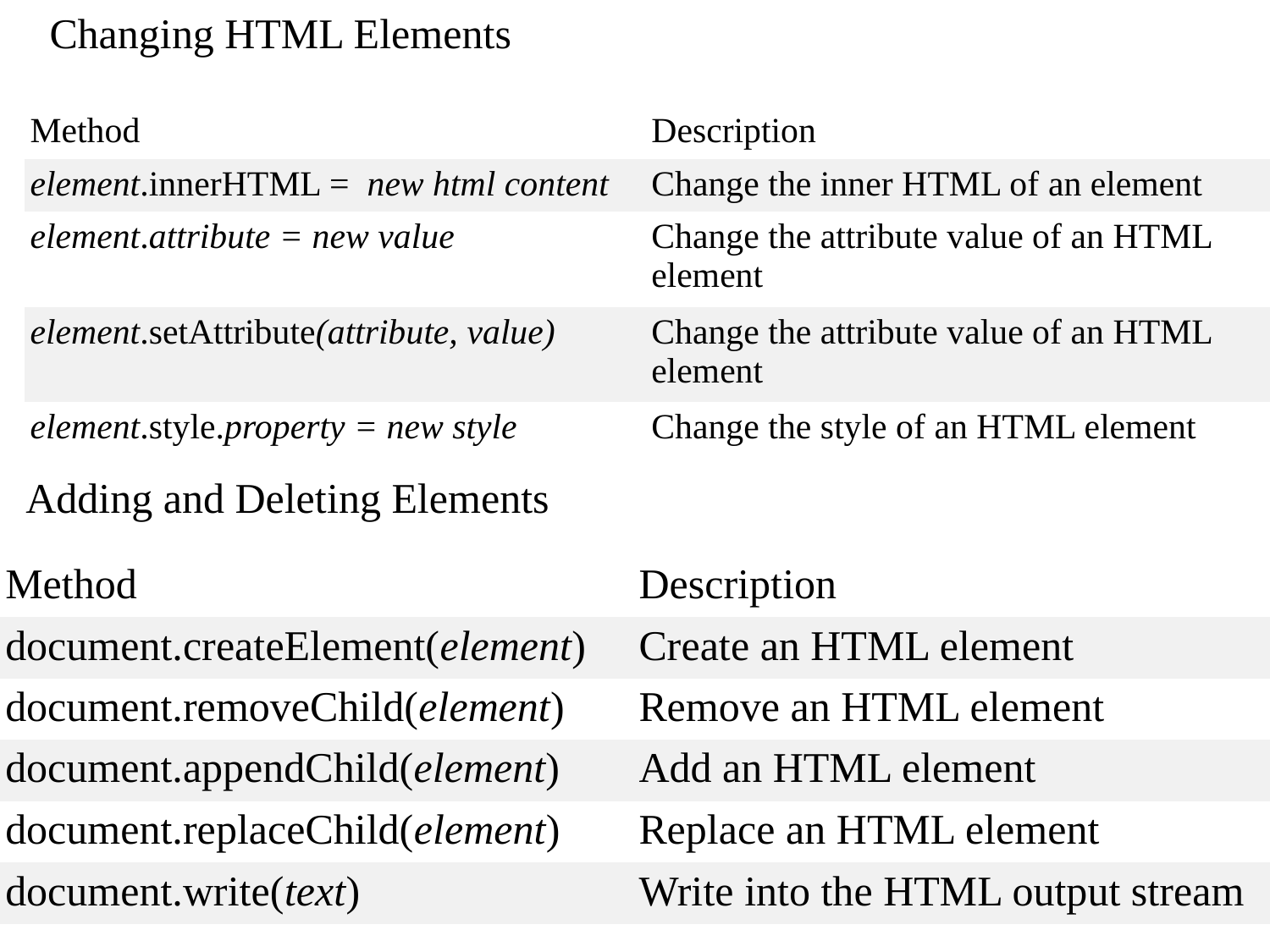

Changing HTML Elements
| Method | Description |
| --- | --- |
| element.innerHTML =  new html content | Change the inner HTML of an element |
| element.attribute = new value | Change the attribute value of an HTML element |
| element.setAttribute(attribute, value) | Change the attribute value of an HTML element |
| element.style.property = new style | Change the style of an HTML element |
Adding and Deleting Elements
| Method | Description |
| --- | --- |
| document.createElement(element) | Create an HTML element |
| document.removeChild(element) | Remove an HTML element |
| document.appendChild(element) | Add an HTML element |
| document.replaceChild(element) | Replace an HTML element |
| document.write(text) | Write into the HTML output stream |